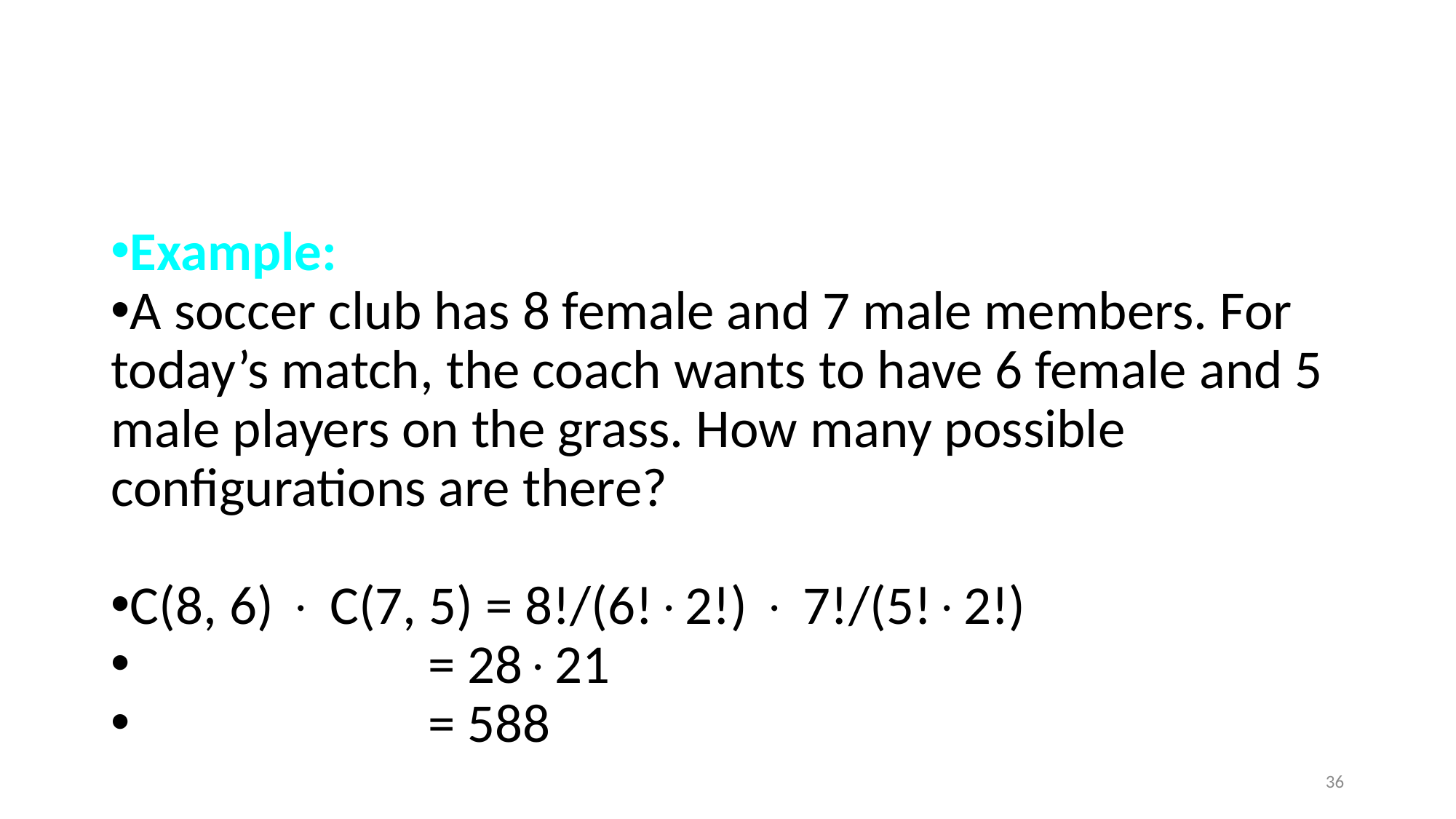

#
Example:
A soccer club has 8 female and 7 male members. For today’s match, the coach wants to have 6 female and 5 male players on the grass. How many possible configurations are there?

C(8, 6) ⋅ C(7, 5) = 8!/(6!⋅2!) ⋅ 7!/(5!⋅2!)
		        = 28⋅21
		        = 588

36